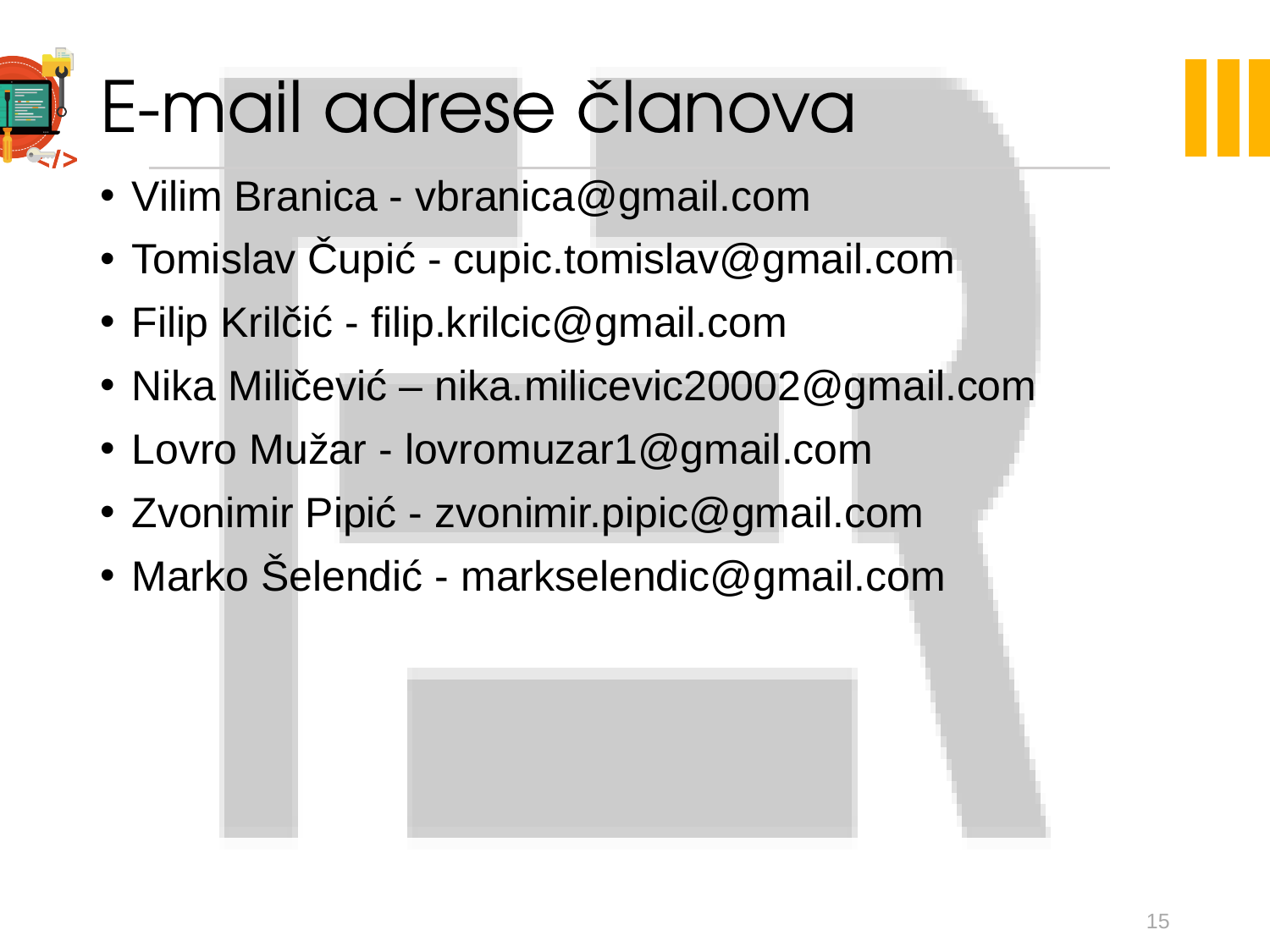

# E-mail adrese članova
Vilim Branica - vbranica@gmail.com​
Tomislav Čupić - cupic.tomislav@gmail.com​
Filip Krilčić - filip.krilcic@gmail.com​
Nika Miličević – nika.milicevic20002@gmail.com​
Lovro Mužar - lovromuzar1@gmail.com​
Zvonimir Pipić - zvonimir.pipic@gmail.com​
Marko Šelendić - markselendic@gmail.com
15